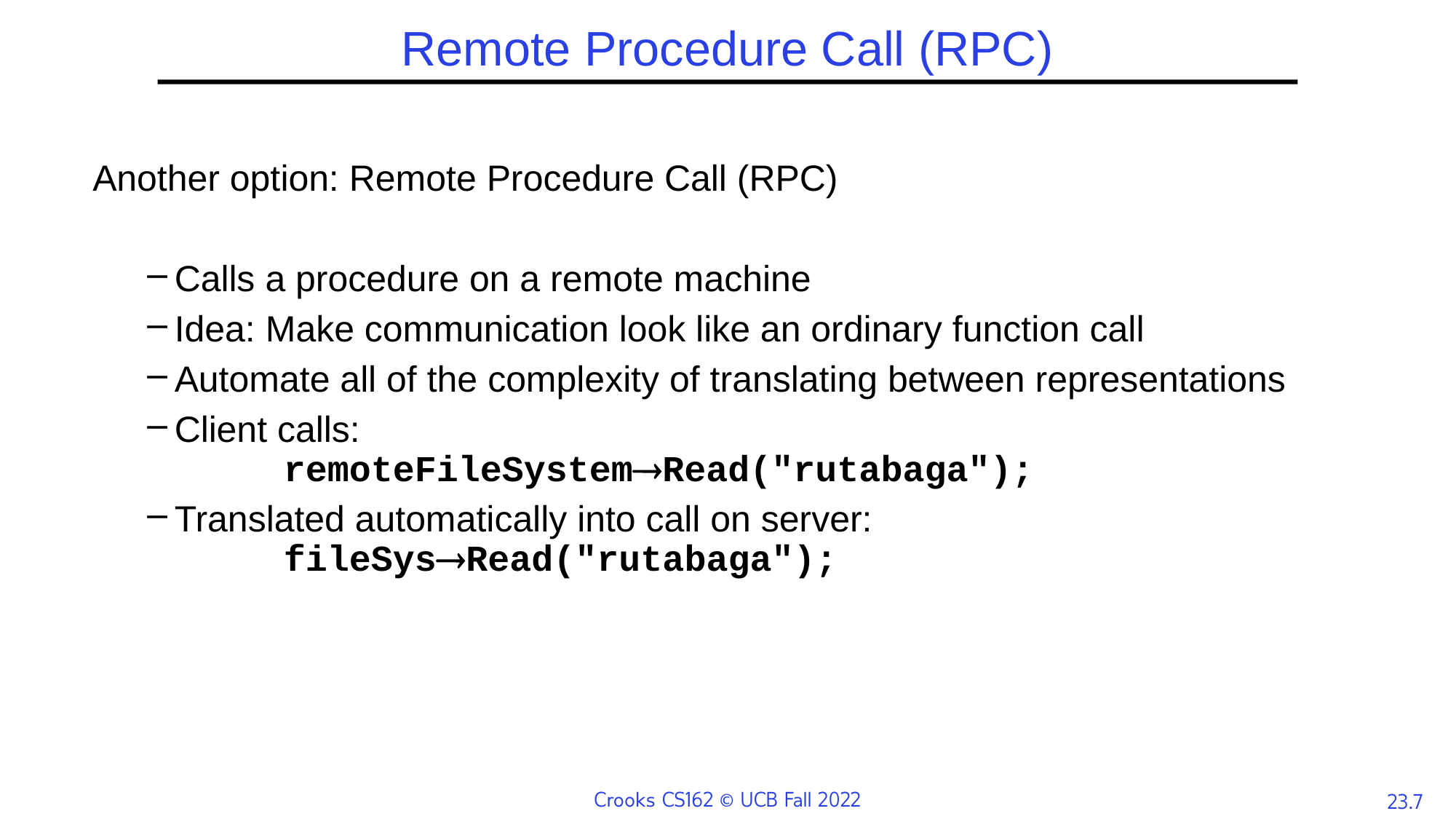

# Remote Procedure Call (RPC)

Another option: Remote Procedure Call (RPC)

Calls a procedure on a remote machine
Idea: Make communication look like an ordinary function call
Automate all of the complexity of translating between representations
Client calls:
	remoteFileSystem→Read("rutabaga");
Translated automatically into call on server:
	fileSys→Read("rutabaga");